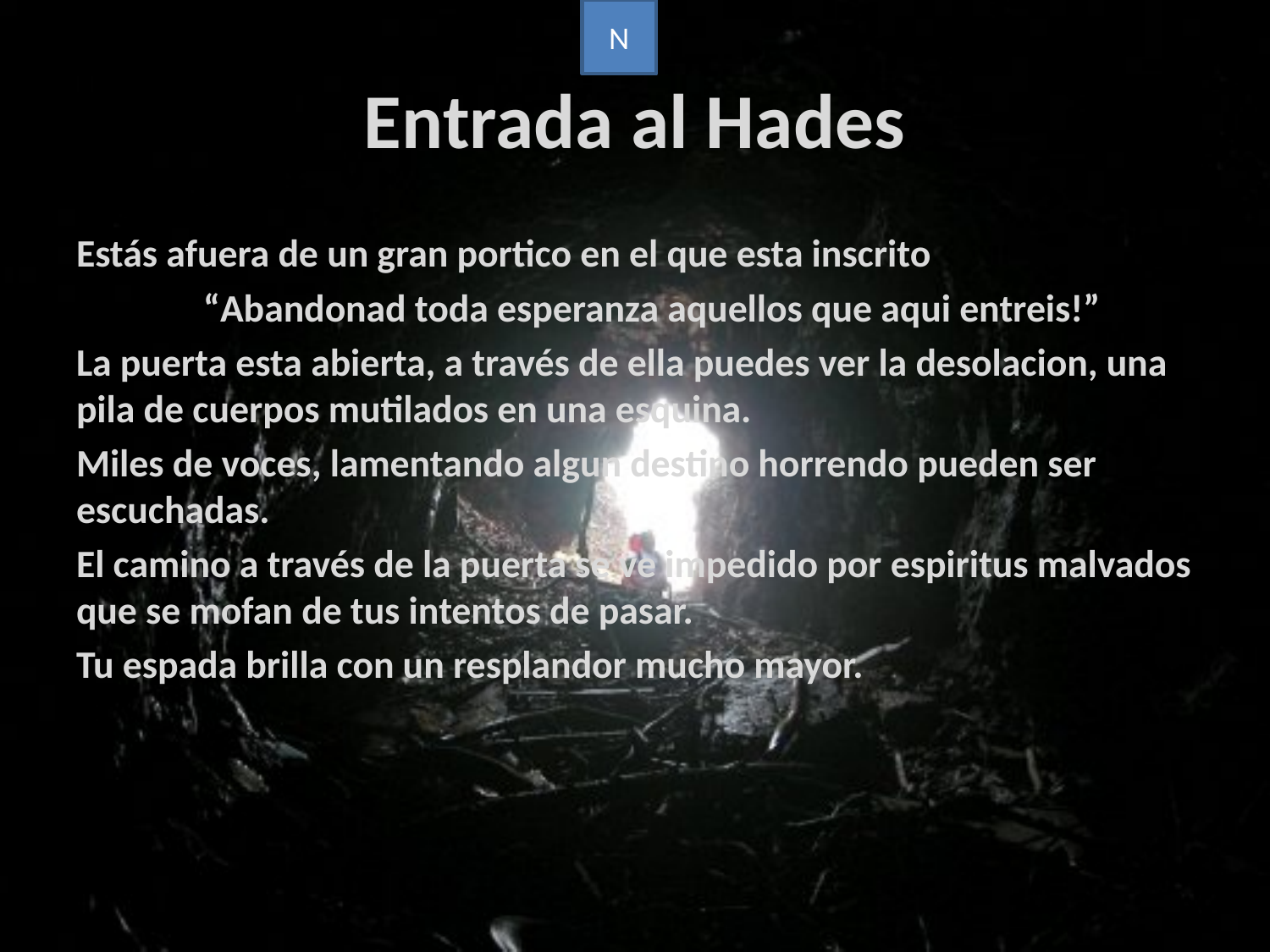

N
# Entrada al Hades
Estás afuera de un gran portico en el que esta inscrito
	“Abandonad toda esperanza aquellos que aqui entreis!”
La puerta esta abierta, a través de ella puedes ver la desolacion, una pila de cuerpos mutilados en una esquina.
Miles de voces, lamentando algun destino horrendo pueden ser escuchadas.
El camino a través de la puerta se ve impedido por espiritus malvados que se mofan de tus intentos de pasar.
Tu espada brilla con un resplandor mucho mayor.